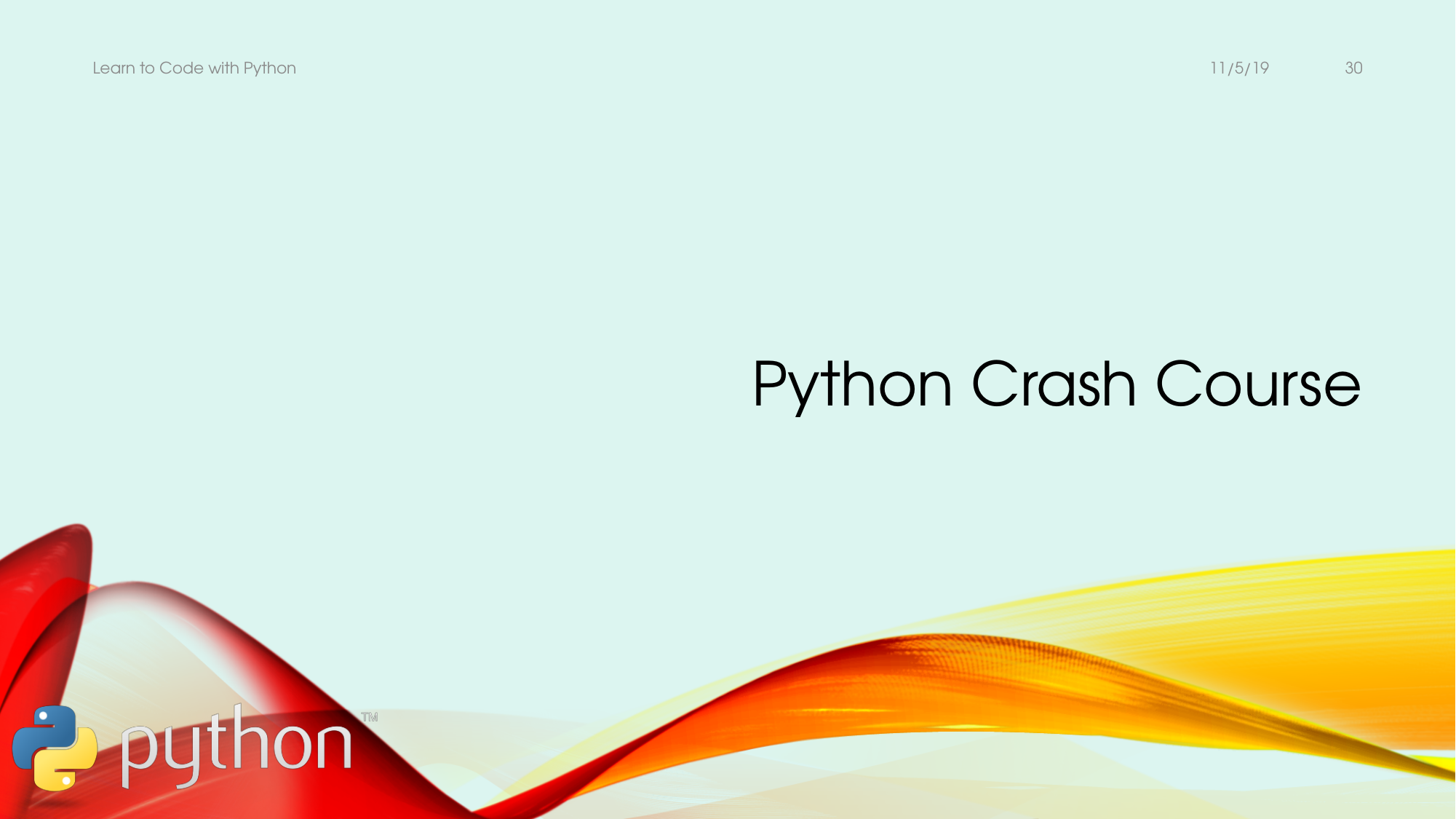

11/5/19
30
Learn to Code with Python
# Python Crash Course